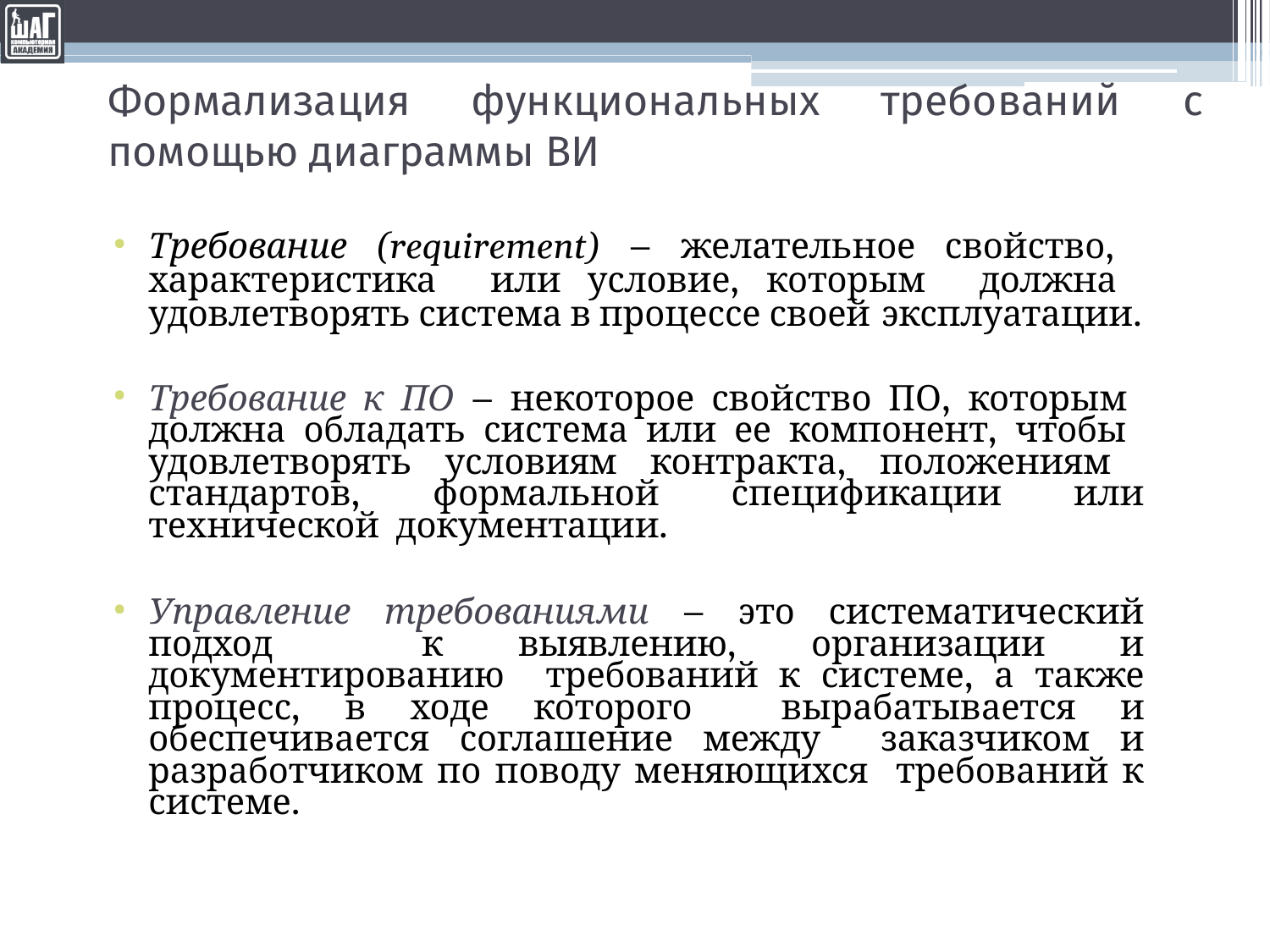

# Формализация	функциональных	требований	с
помощью диаграммы ВИ
Требование (requirement) – желательное свойство,  характеристика  или условие, которым  должна  удовлетворять система в процессе своей эксплуатации.

Требование к ПО – некоторое свойство ПО, которым  должна обладать система или ее компонент, чтобы  удовлетворять условиям контракта, положениям  стандартов, формальной спецификации или технической  документации.

Управление требованиями – это систематический подход  к выявлению, организации и документированию  требований к системе, а также процесс, в ходе которого  вырабатывается и обеспечивается соглашение между  заказчиком и разработчиком по поводу меняющихся  требований к системе.